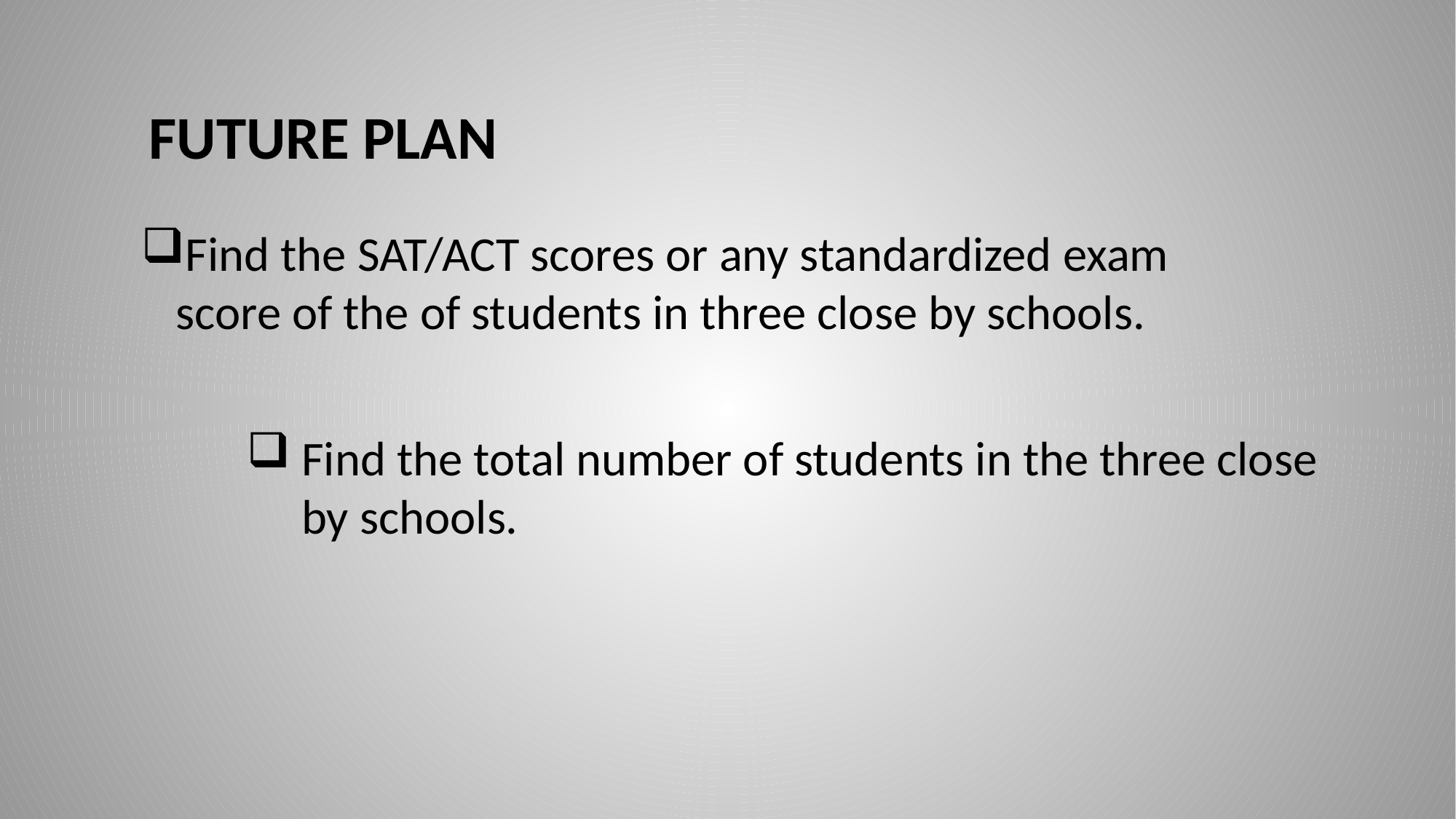

#
FUTURE PLAN
Find the SAT/ACT scores or any standardized exam score of the of students in three close by schools.
Find the total number of students in the three close by schools.